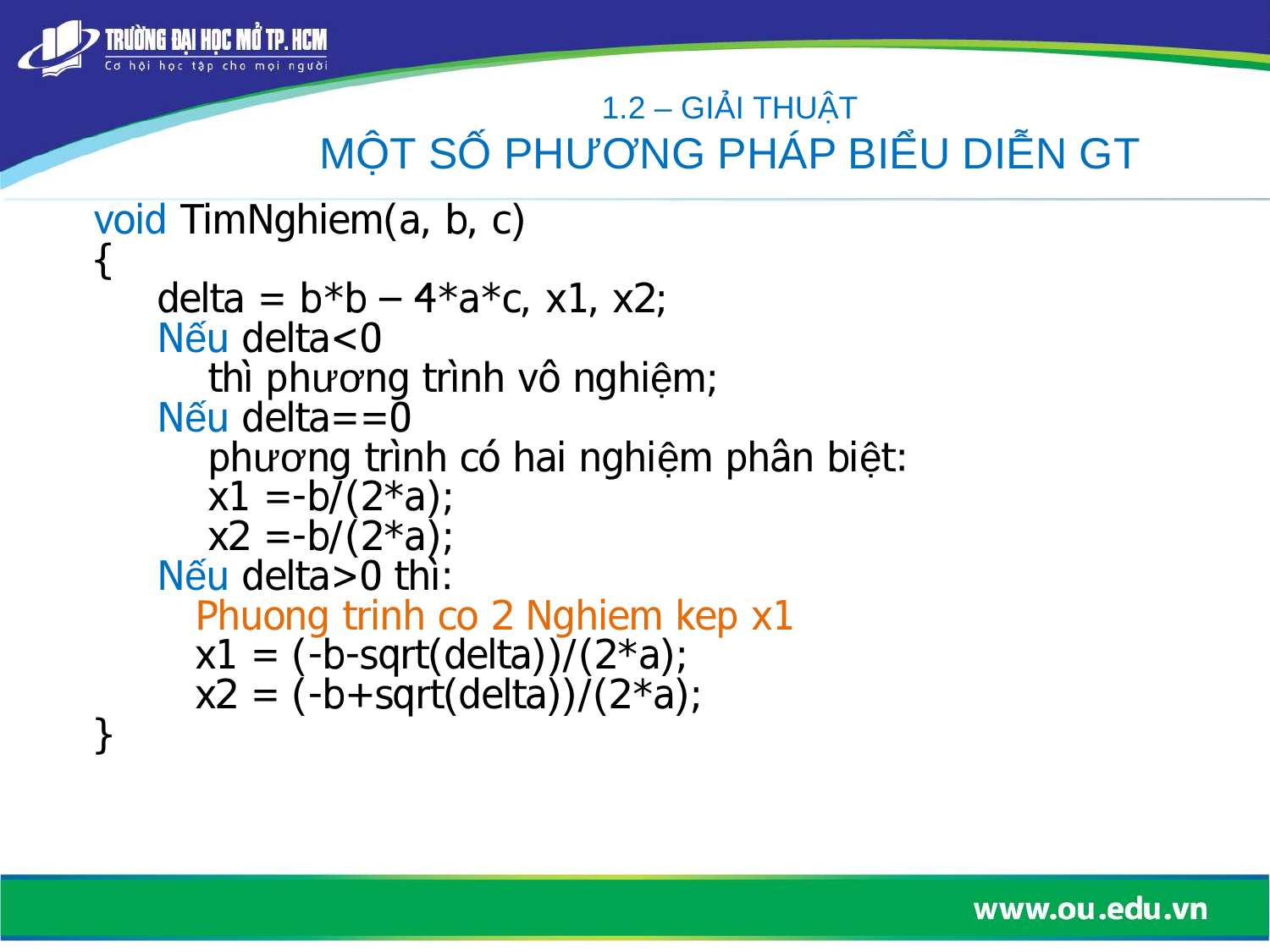

1.2 – GIẢI THUẬT
MỘT SỐ PHƯƠNG PHÁP BIỂU DIỄN GT
| void TimNghiem(a, b, c) { delta = b\*b – 4\*a\*c, x1, x2; Nếu delta<0 thì phương trình vô nghiệm; Nếu delta==0 phương trình có hai nghiệm phân biệt: x1 =-b/(2\*a); x2 =-b/(2\*a); Nếu delta>0 thì: Phuong trinh co 2 Nghiem kep x1 x1 = (-b-sqrt(delta))/(2\*a); x2 = (-b+sqrt(delta))/(2\*a); } |
| --- |